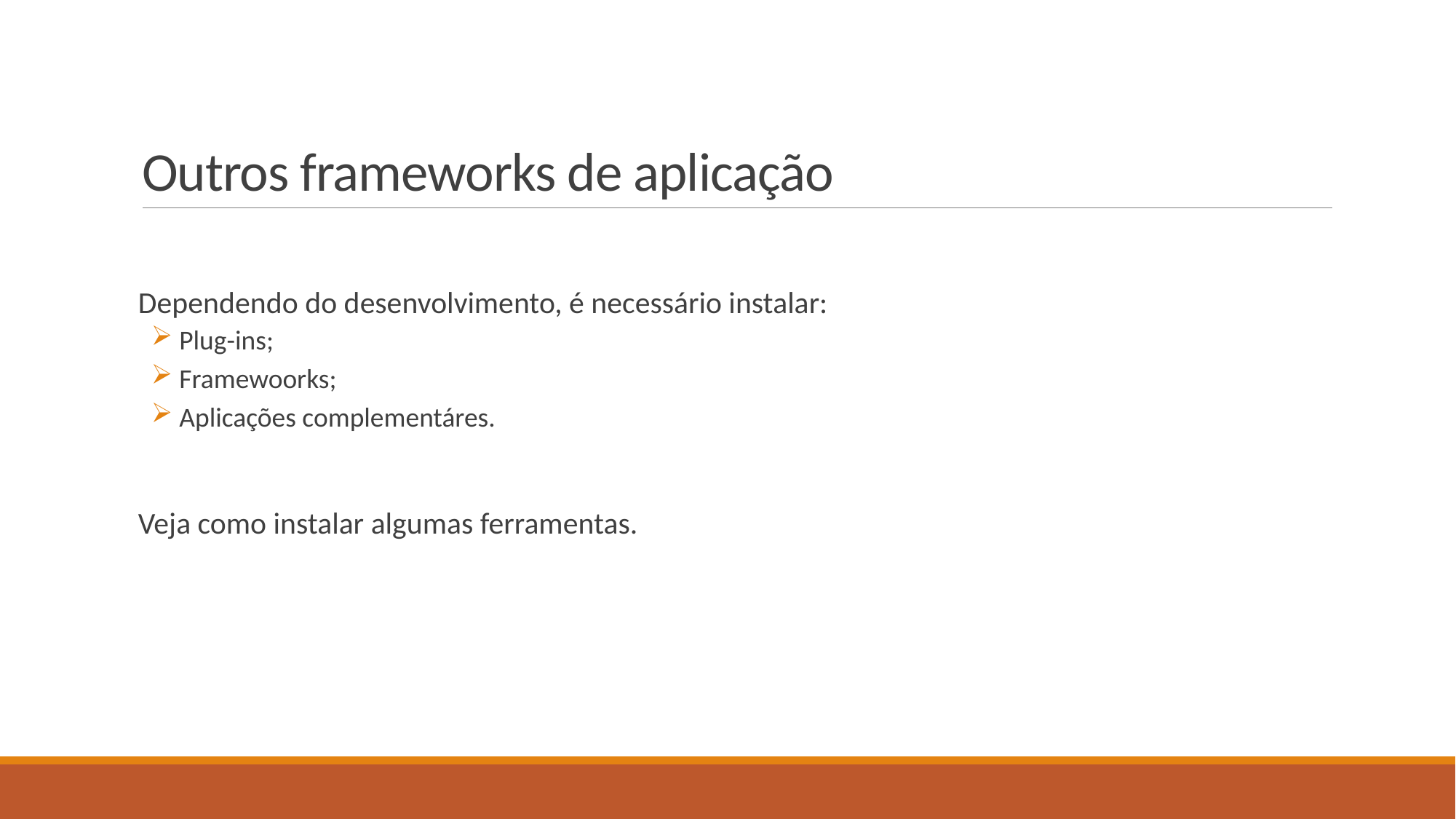

# Outros frameworks de aplicação
Dependendo do desenvolvimento, é necessário instalar:
 Plug-ins;
 Framewoorks;
 Aplicações complementáres.

Veja como instalar algumas ferramentas.